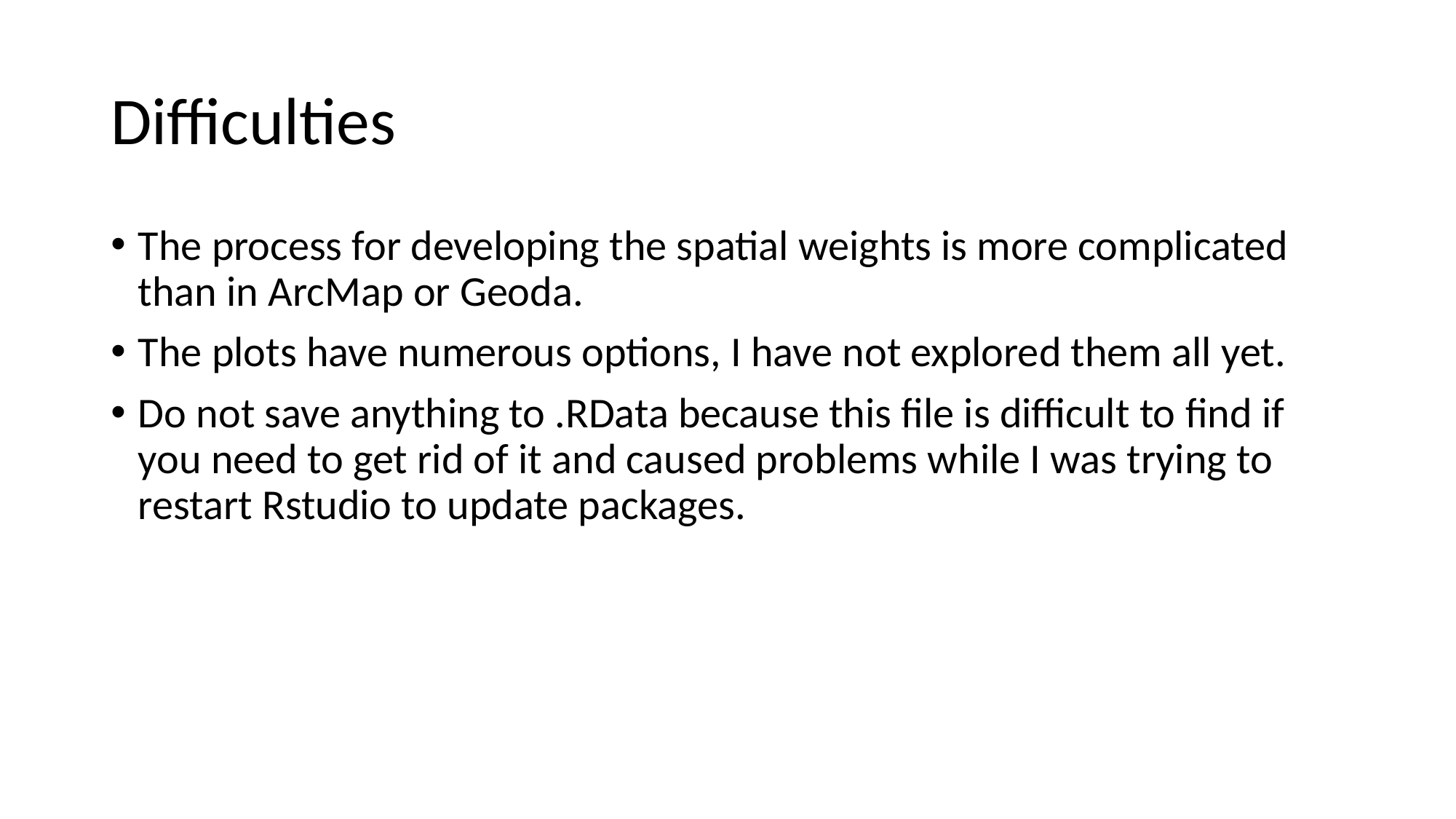

# Difficulties
The process for developing the spatial weights is more complicated than in ArcMap or Geoda.
The plots have numerous options, I have not explored them all yet.
Do not save anything to .RData because this file is difficult to find if you need to get rid of it and caused problems while I was trying to restart Rstudio to update packages.